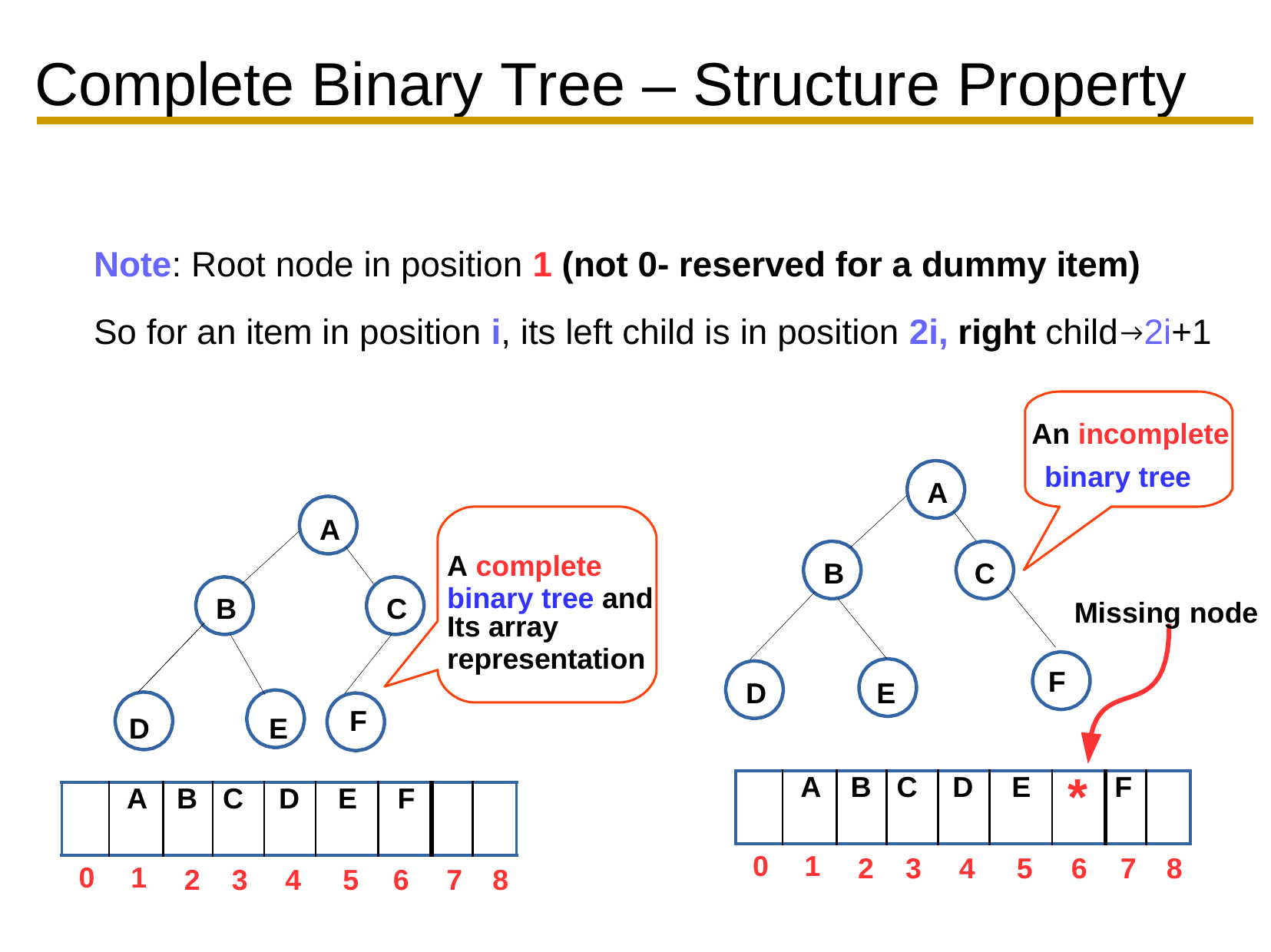

# Complete Binary Tree – Structure Property

Note: Root node in position 1 (not 0- reserved for a dummy item)
So for an item in position i, its left child is in position 2i, right child→2i+1

An incomplete

No missing nodes
A
A complete binary tree and
binary tree

A

B
C

B	C

Missing node

Its array representation

F
D
E

F

D
E

|  | A | B | C | D | E | \* | F |  |
| --- | --- | --- | --- | --- | --- | --- | --- | --- |
|  | A | B | C | D | E | F |  |  |
| --- | --- | --- | --- | --- | --- | --- | --- | --- |
0	1
2	3	4	5	6	7	8
0	1
2	3	4	5	6	7	8